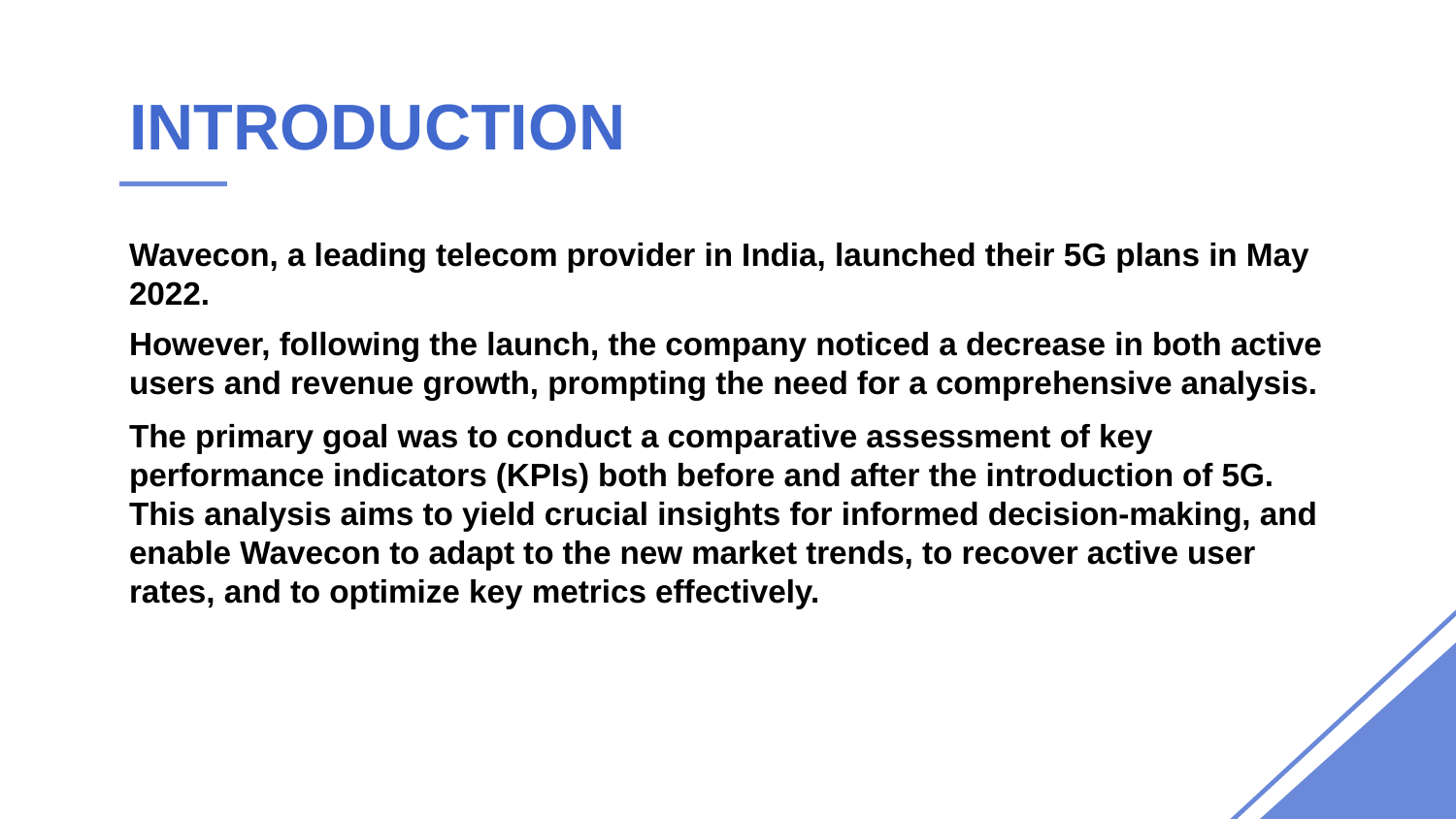

# INTRODUCTION
Wavecon, a leading telecom provider in India, launched their 5G plans in May 2022.

However, following the launch, the company noticed a decrease in both active users and revenue growth, prompting the need for a comprehensive analysis.

The primary goal was to conduct a comparative assessment of key performance indicators (KPIs) both before and after the introduction of 5G. This analysis aims to yield crucial insights for informed decision-making, and enable Wavecon to adapt to the new market trends, to recover active user rates, and to optimize key metrics effectively.